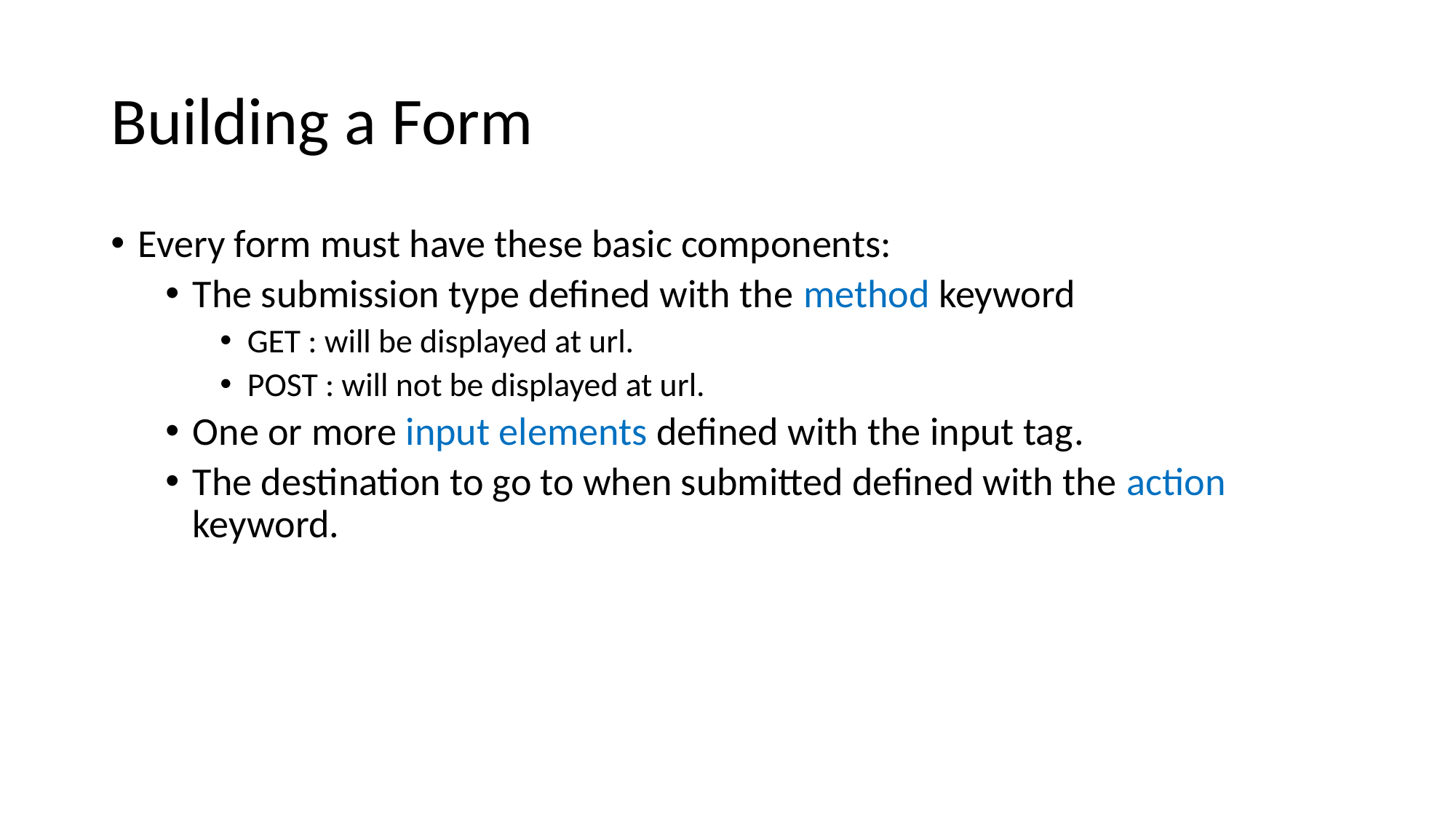

# Building a Form
Every form must have these basic components:
The submission type defined with the method keyword
GET : will be displayed at url.
POST : will not be displayed at url.
One or more input elements defined with the input tag.
The destination to go to when submitted defined with the action keyword.